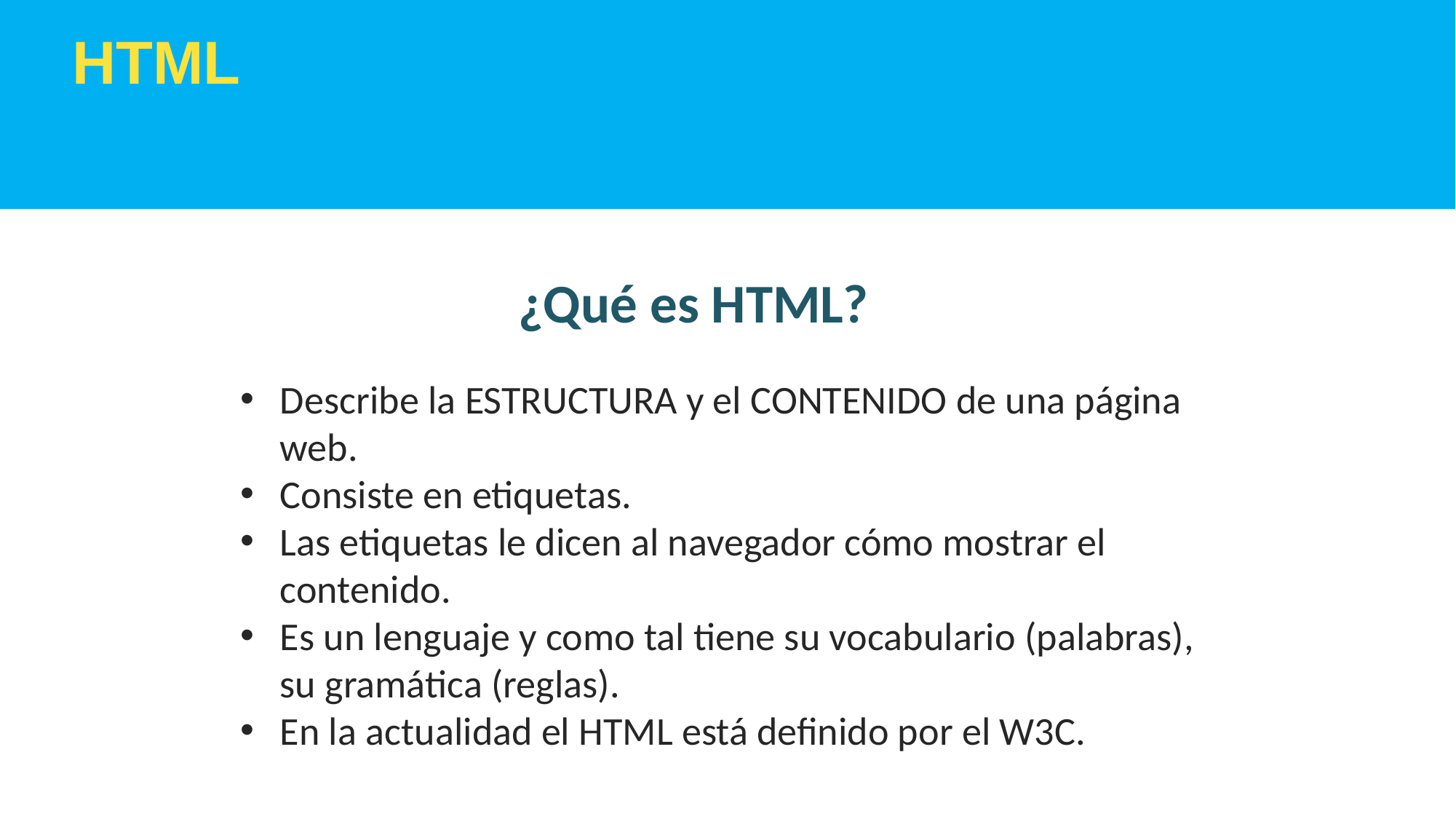

HTML
¿Qué es HTML?
Describe la ESTRUCTURA y el CONTENIDO de una página web.
Consiste en etiquetas.
Las etiquetas le dicen al navegador cómo mostrar el contenido.
Es un lenguaje y como tal tiene su vocabulario (palabras), su gramática (reglas).
En la actualidad el HTML está definido por el W3C.